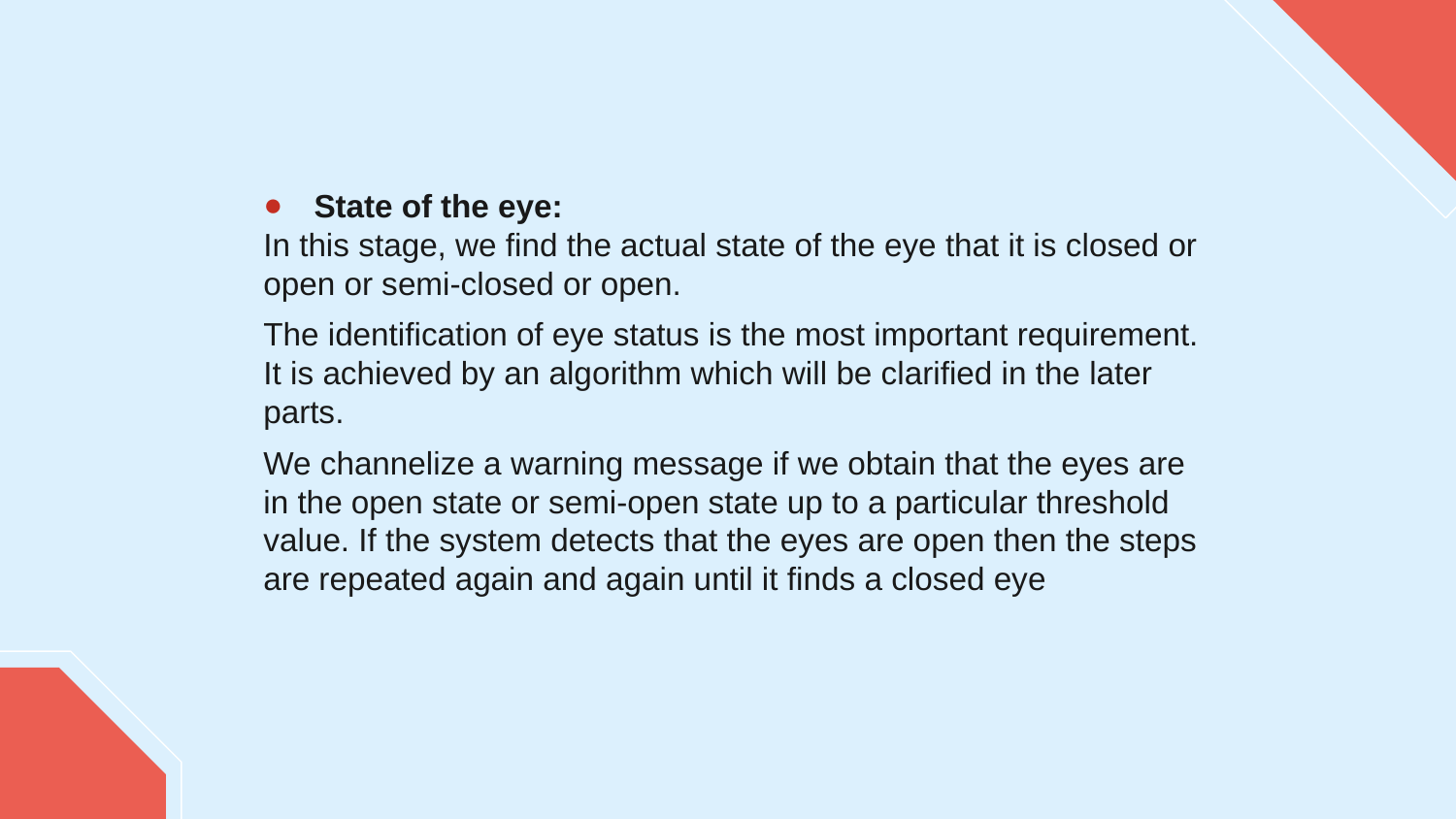

State of the eye:
In this stage, we find the actual state of the eye that it is closed or open or semi-closed or open.

The identification of eye status is the most important requirement. It is achieved by an algorithm which will be clarified in the later parts.

We channelize a warning message if we obtain that the eyes are in the open state or semi-open state up to a particular threshold value. If the system detects that the eyes are open then the steps are repeated again and again until it finds a closed eye